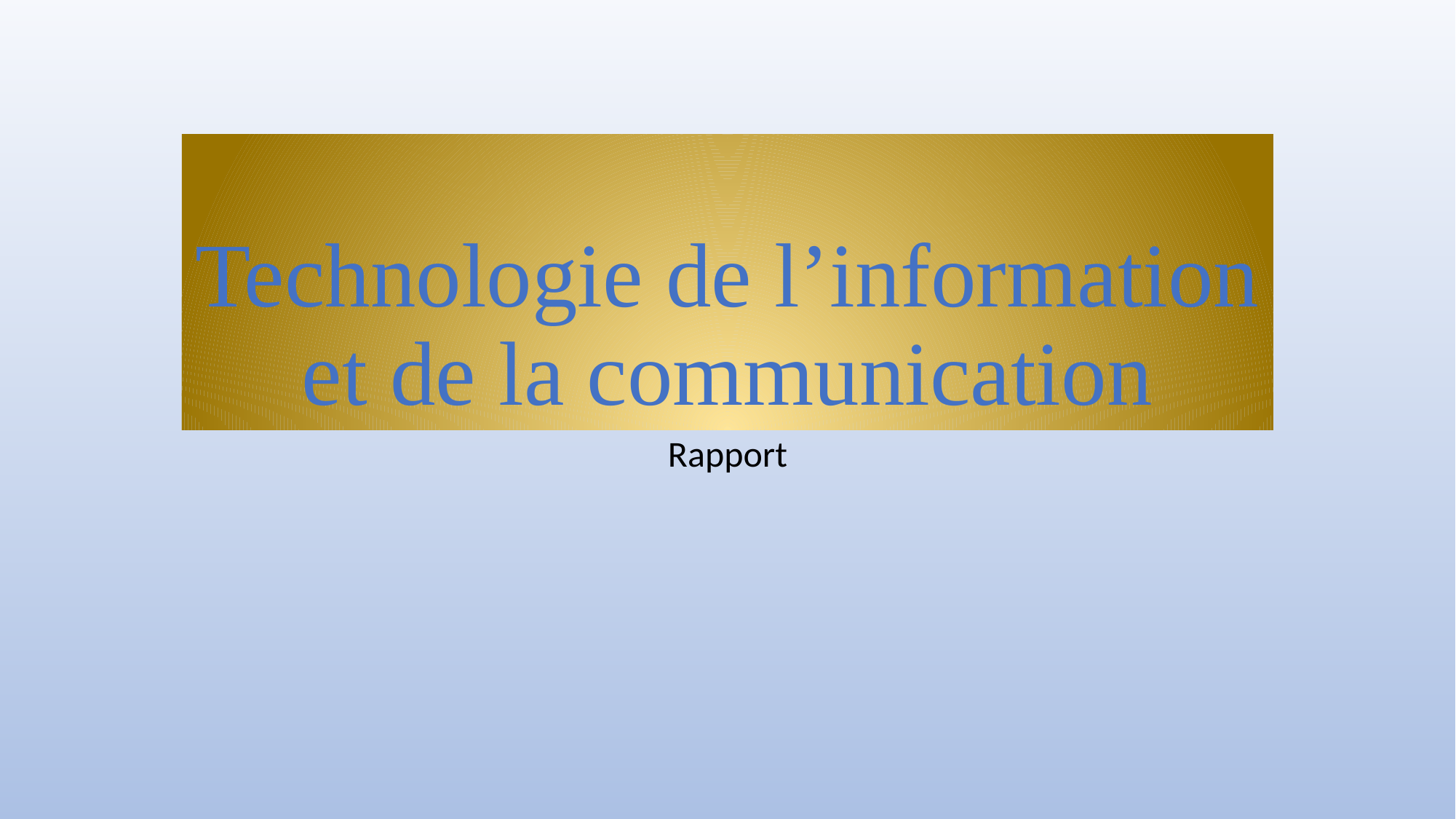

# Technologie de l’information et de la communication
Rapport